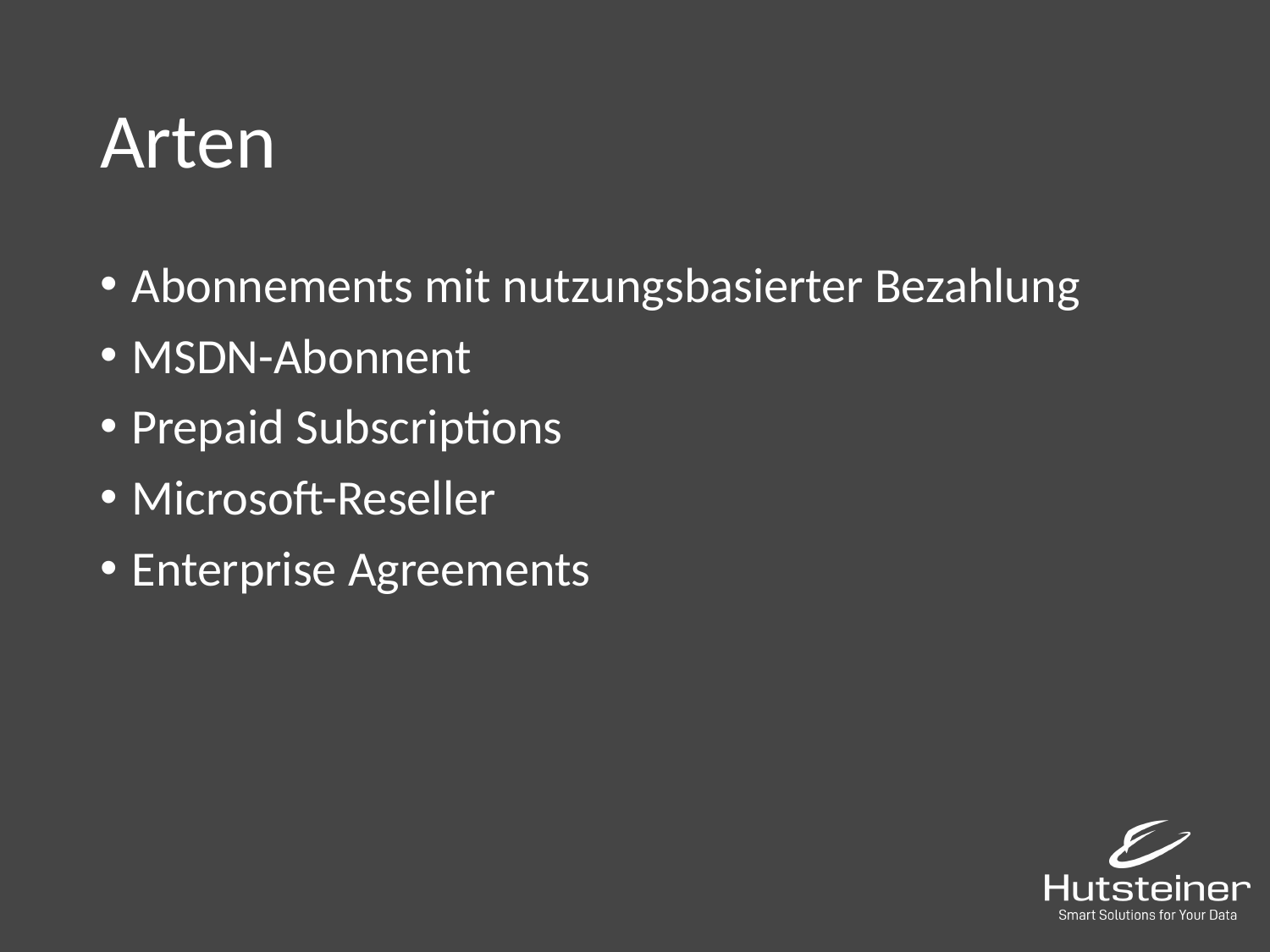

# Arten
Abonnements mit nutzungsbasierter Bezahlung
MSDN-Abonnent
Prepaid Subscriptions
Microsoft-Reseller
Enterprise Agreements